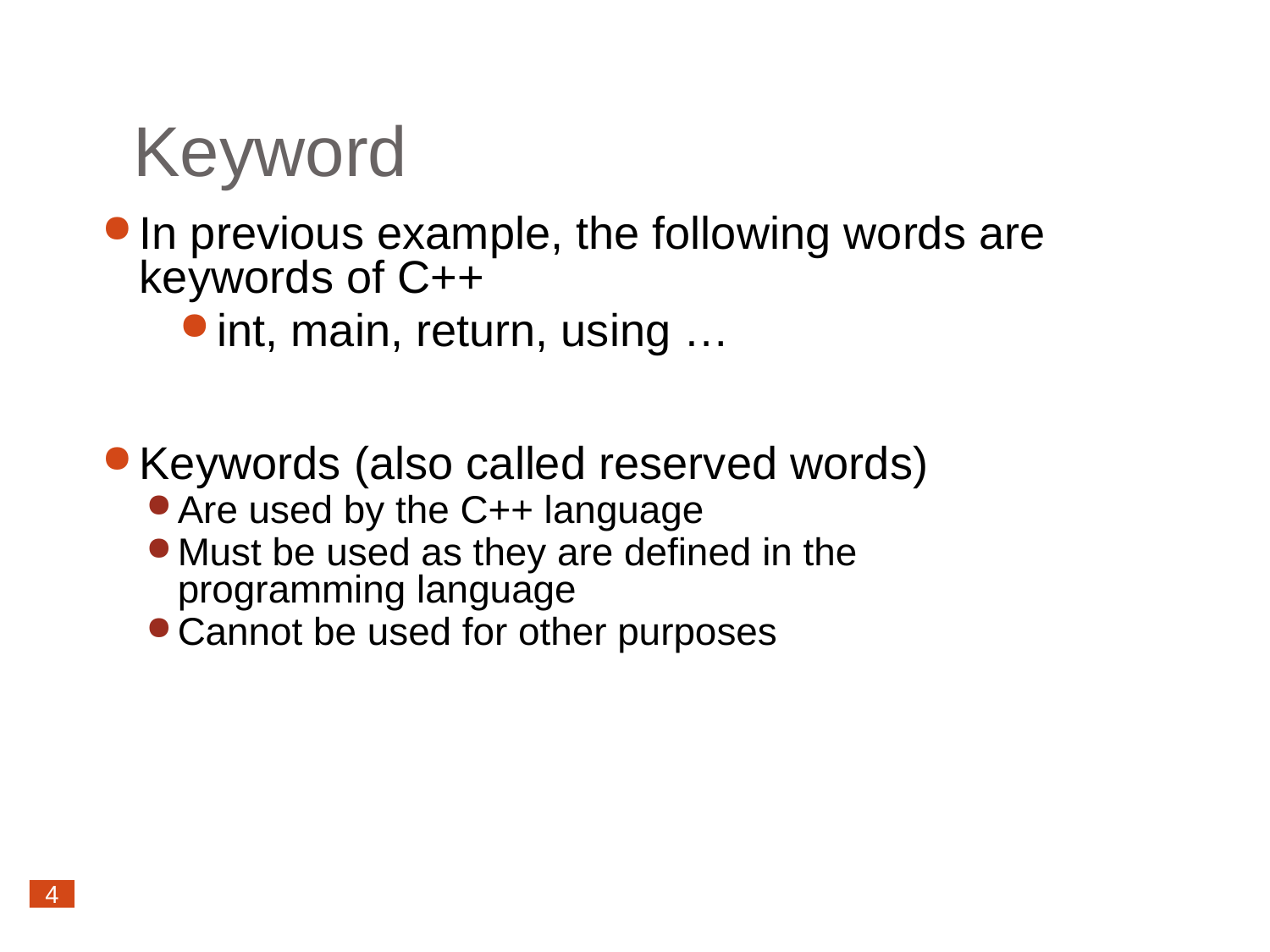

Keyword
In previous example, the following words are keywords of C++
int, main, return, using …

Keywords (also called reserved words)
Are used by the C++ language
Must be used as they are defined in the programming language
Cannot be used for other purposes
4